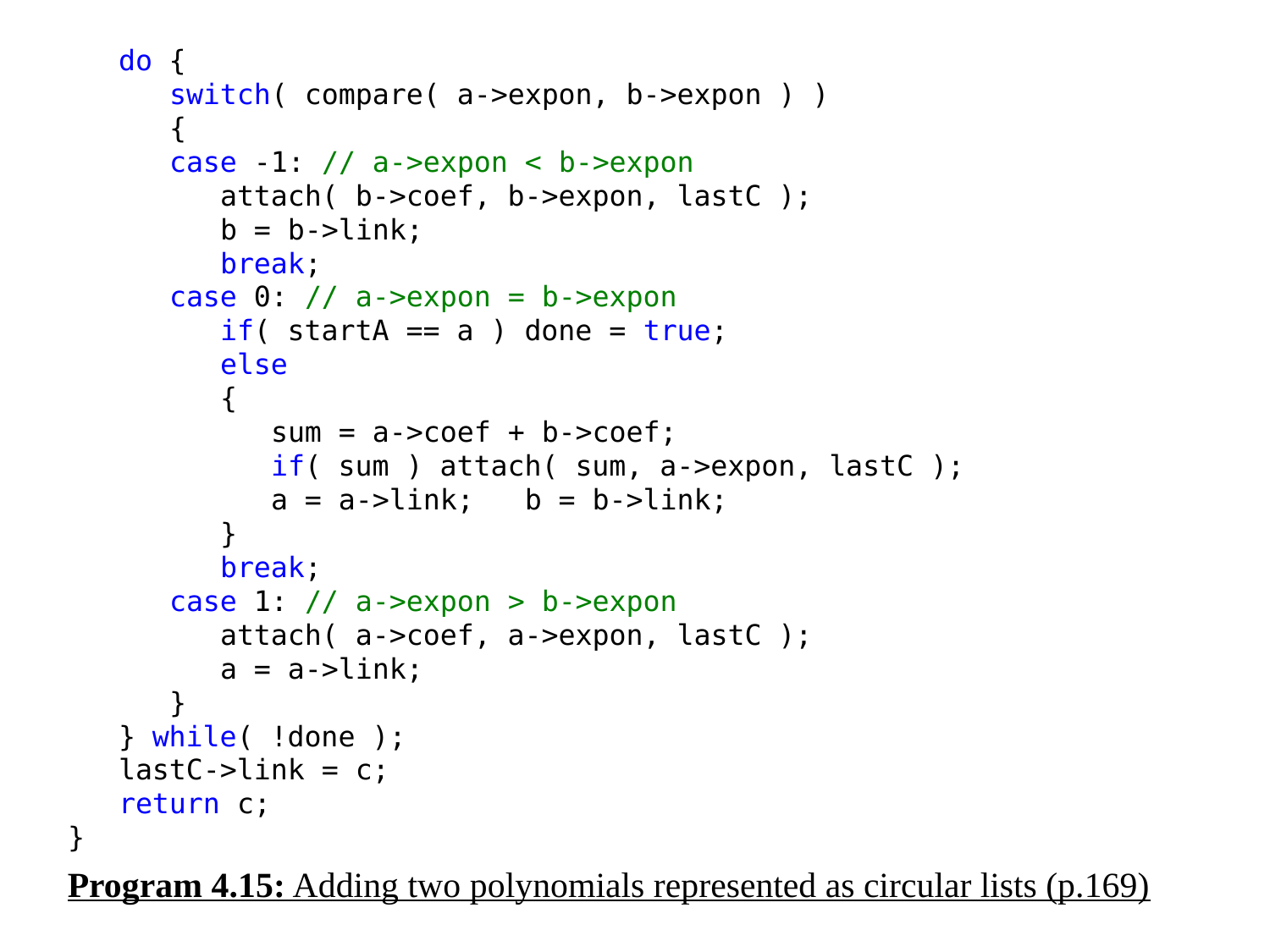

do {
      switch( compare( a->expon, b->expon ) )
      {
      case -1: // a->expon < b->expon
         attach( b->coef, b->expon, lastC );
         b = b->link;
         break;
      case 0: // a->expon = b->expon
         if( startA == a ) done = true;
         else
         {
            sum = a->coef + b->coef;
            if( sum ) attach( sum, a->expon, lastC );
            a = a->link;   b = b->link;
         }
         break;
      case 1: // a->expon > b->expon
         attach( a->coef, a->expon, lastC );
         a = a->link;
      }
   } while( !done );
   lastC->link = c;
   return c;
}
Program 4.15: Adding two polynomials represented as circular lists (p.169)